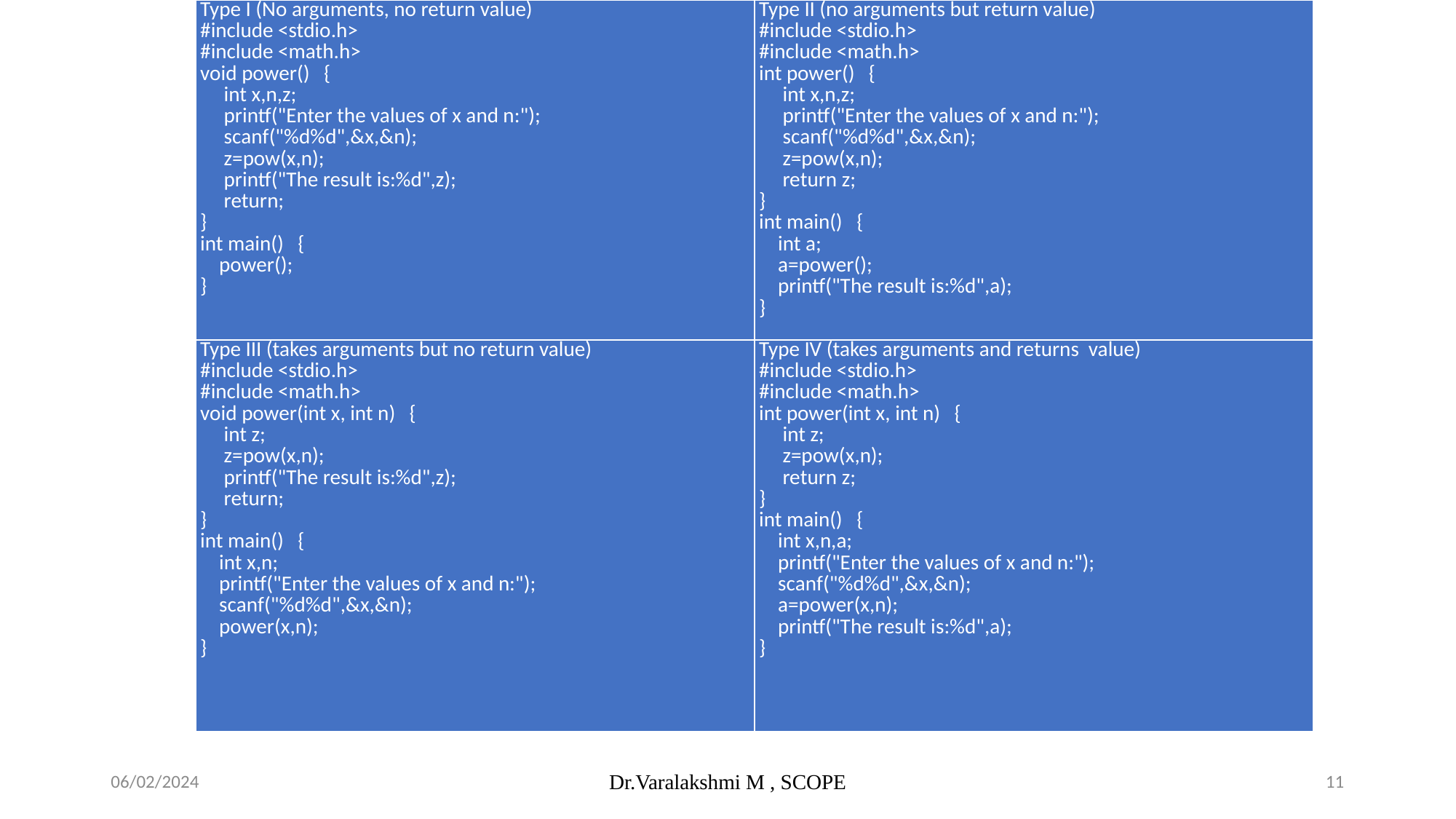

| Type I (No arguments, no return value) #include <stdio.h> #include <math.h> void power() { int x,n,z; printf("Enter the values of x and n:"); scanf("%d%d",&x,&n); z=pow(x,n); printf("The result is:%d",z); return; } int main() { power(); } | Type II (no arguments but return value) #include <stdio.h> #include <math.h> int power() { int x,n,z; printf("Enter the values of x and n:"); scanf("%d%d",&x,&n); z=pow(x,n); return z; } int main() { int a; a=power(); printf("The result is:%d",a); } |
| --- | --- |
| Type III (takes arguments but no return value) #include <stdio.h> #include <math.h> void power(int x, int n) { int z; z=pow(x,n); printf("The result is:%d",z); return; } int main() { int x,n; printf("Enter the values of x and n:"); scanf("%d%d",&x,&n); power(x,n); } | Type IV (takes arguments and returns value) #include <stdio.h> #include <math.h> int power(int x, int n) { int z; z=pow(x,n); return z; } int main() { int x,n,a; printf("Enter the values of x and n:"); scanf("%d%d",&x,&n); a=power(x,n); printf("The result is:%d",a); } |
06/02/2024
Dr.Varalakshmi M , SCOPE
11